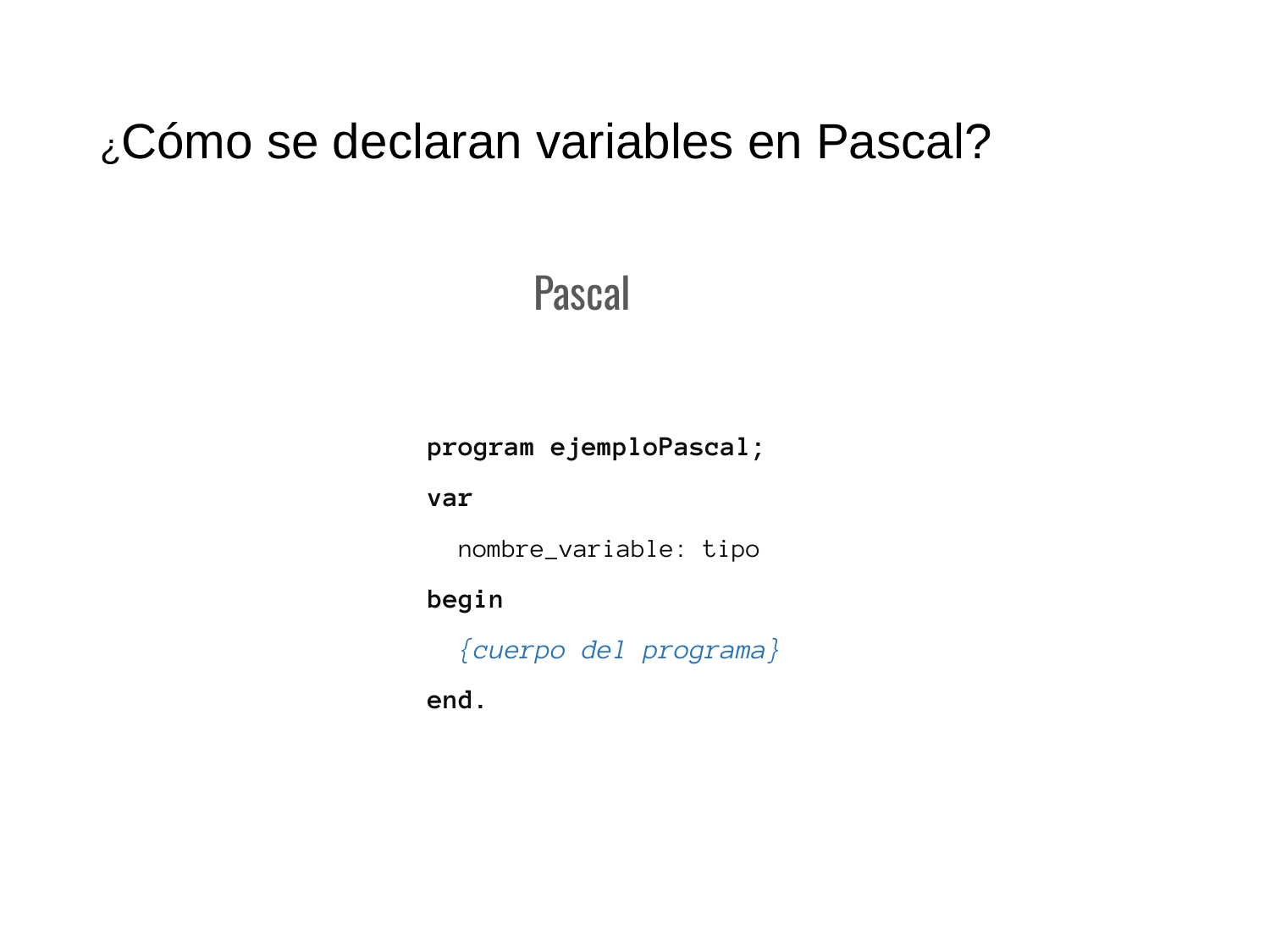

# ¿Cómo se declaran variables en Pascal?
Pascal
program ejemploPascal;
var
  nombre_variable: tipo
begin
  {cuerpo del programa}
end.